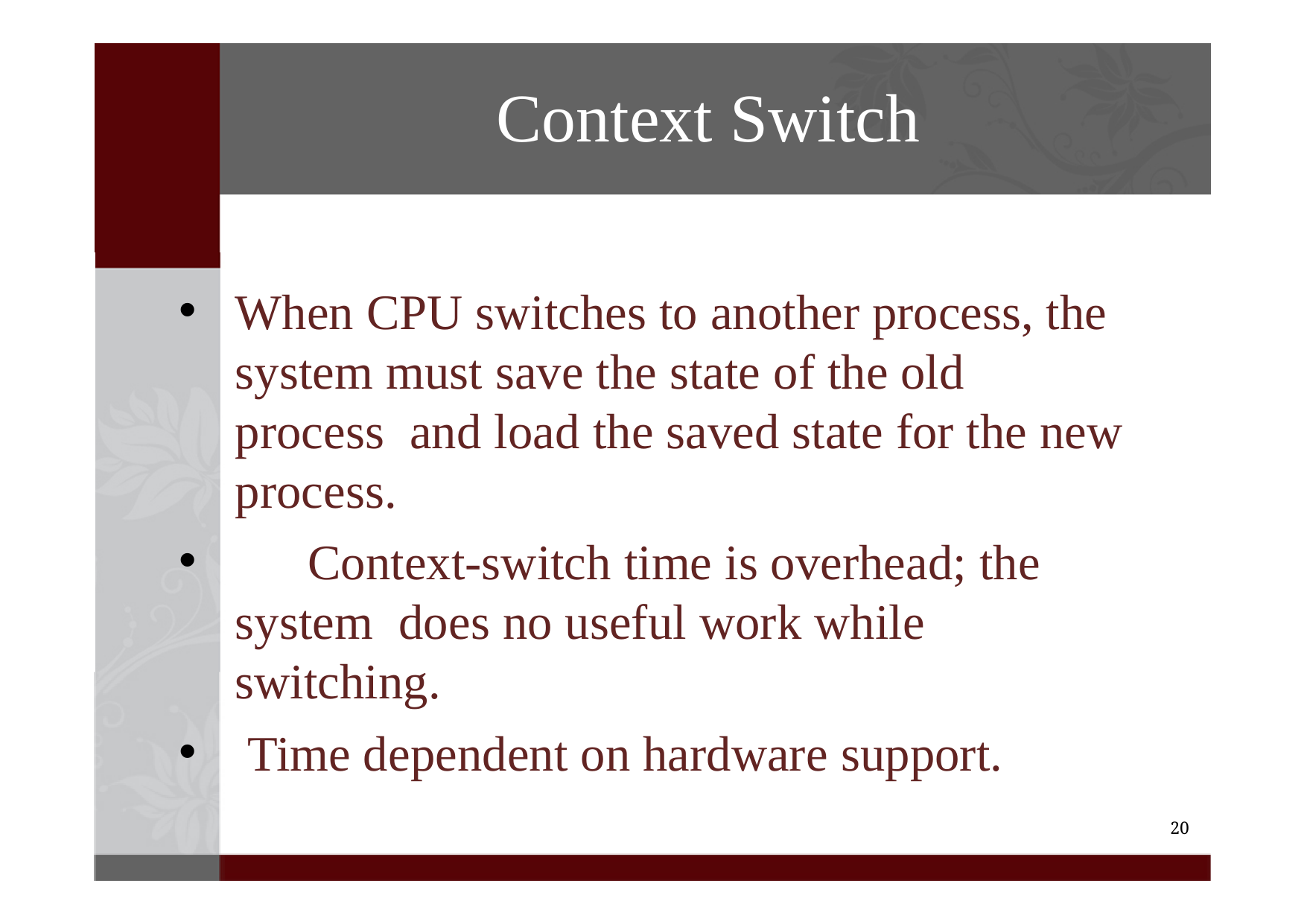

# Context Switch
When CPU switches to another process, the  system must save the state of the old process  and load the saved state for the new process.
	Context-switch time is overhead; the system  does no useful work while switching.
Time dependent on hardware support.
20